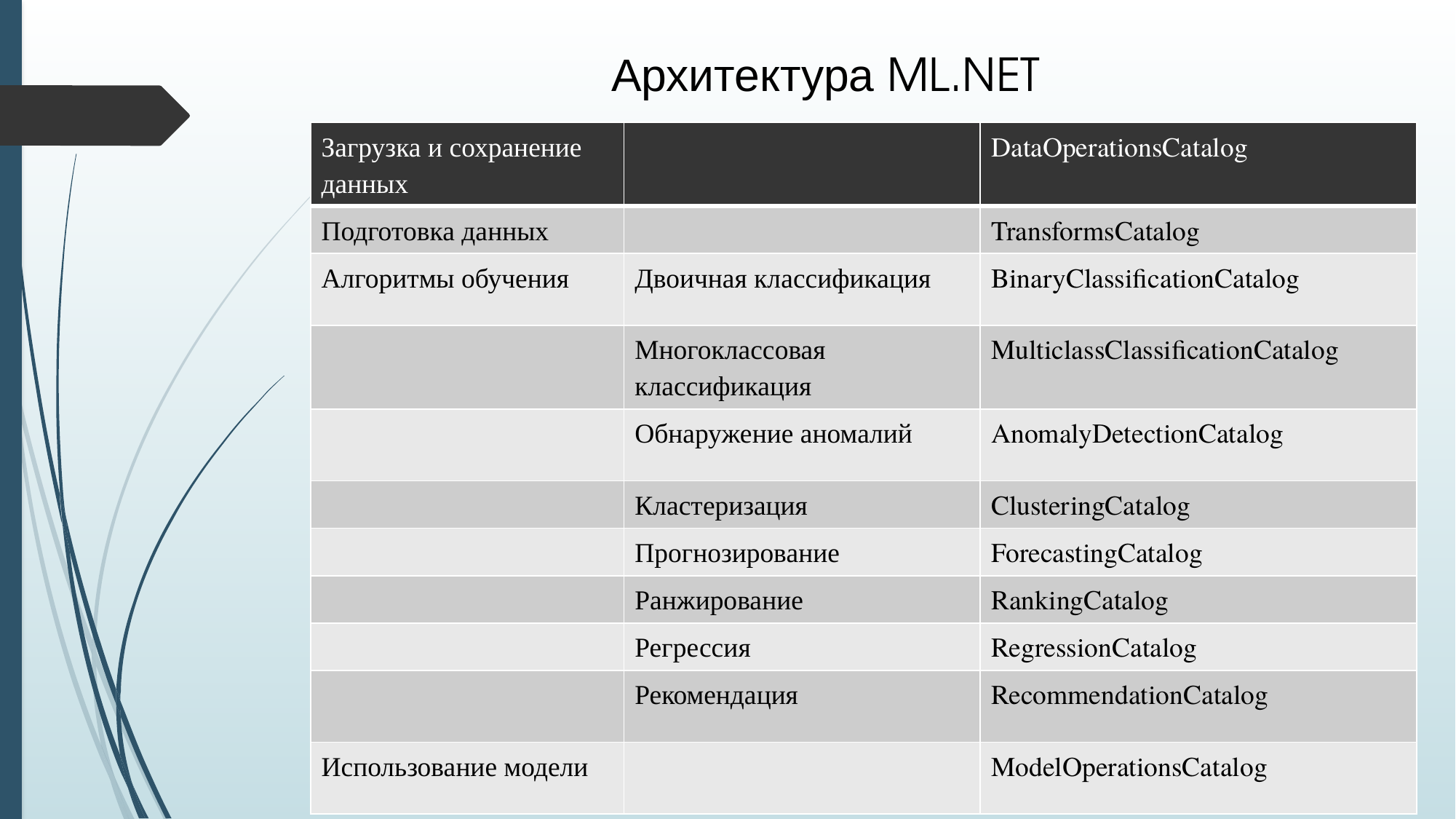

# Архитектура ML.NET
| Загрузка и сохранение данных |  | DataOperationsCatalog |
| --- | --- | --- |
| Подготовка данных |  | TransformsCatalog |
| Алгоритмы обучения | Двоичная классификация | BinaryClassificationCatalog |
|  | Многоклассовая классификация | MulticlassClassificationCatalog |
|  | Обнаружение аномалий | AnomalyDetectionCatalog |
|  | Кластеризация | ClusteringCatalog |
|  | Прогнозирование | ForecastingCatalog |
|  | Ранжирование | RankingCatalog |
|  | Регрессия | RegressionCatalog |
|  | Рекомендация | RecommendationCatalog |
| Использование модели |  | ModelOperationsCatalog |